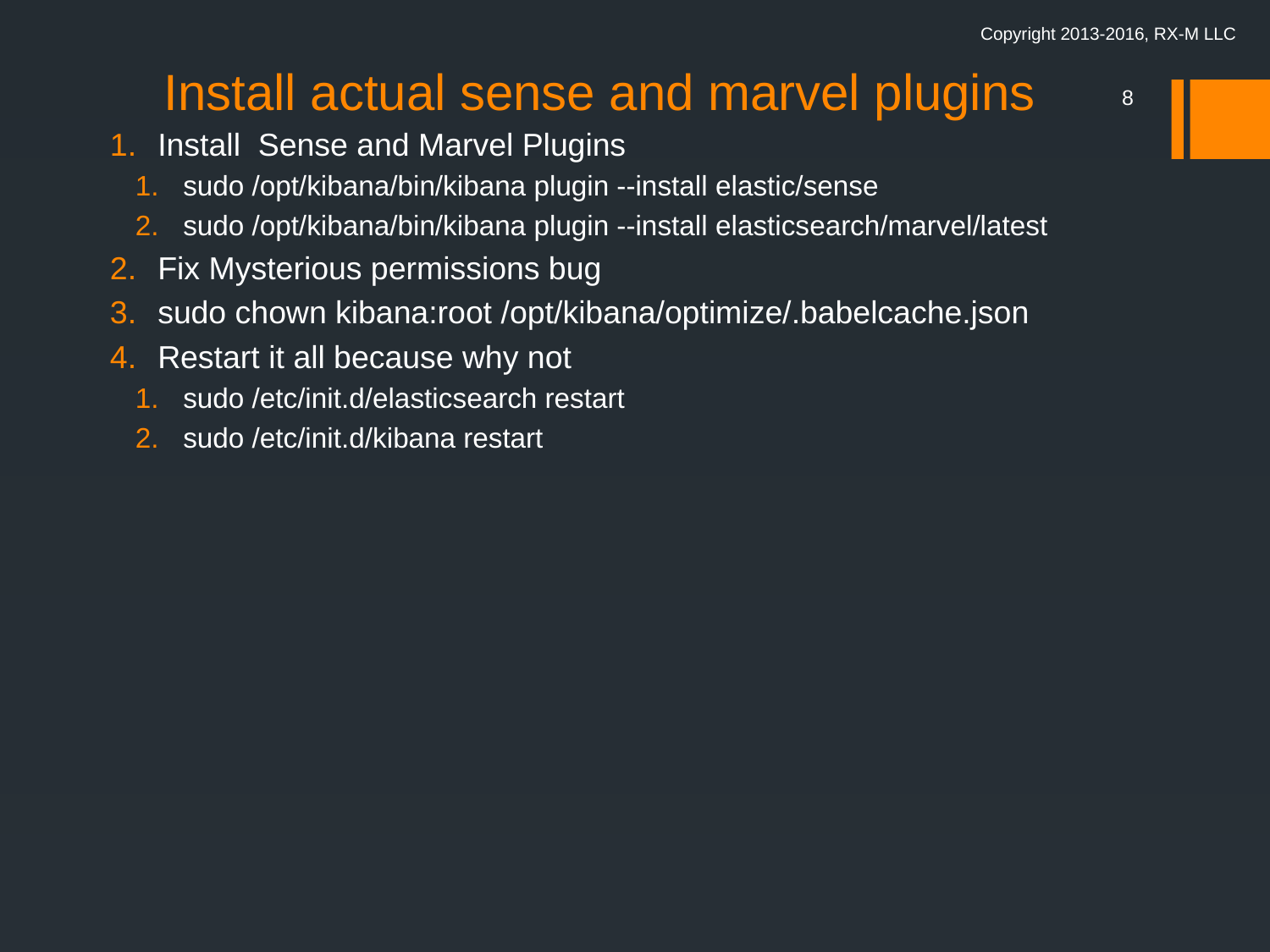

# Install actual sense and marvel plugins
Copyright 2013-2016, RX-M LLC
8
Install  Sense and Marvel Plugins
sudo /opt/kibana/bin/kibana plugin --install elastic/sense
sudo /opt/kibana/bin/kibana plugin --install elasticsearch/marvel/latest
Fix Mysterious permissions bug
sudo chown kibana:root /opt/kibana/optimize/.babelcache.json
Restart it all because why not
sudo /etc/init.d/elasticsearch restart
sudo /etc/init.d/kibana restart